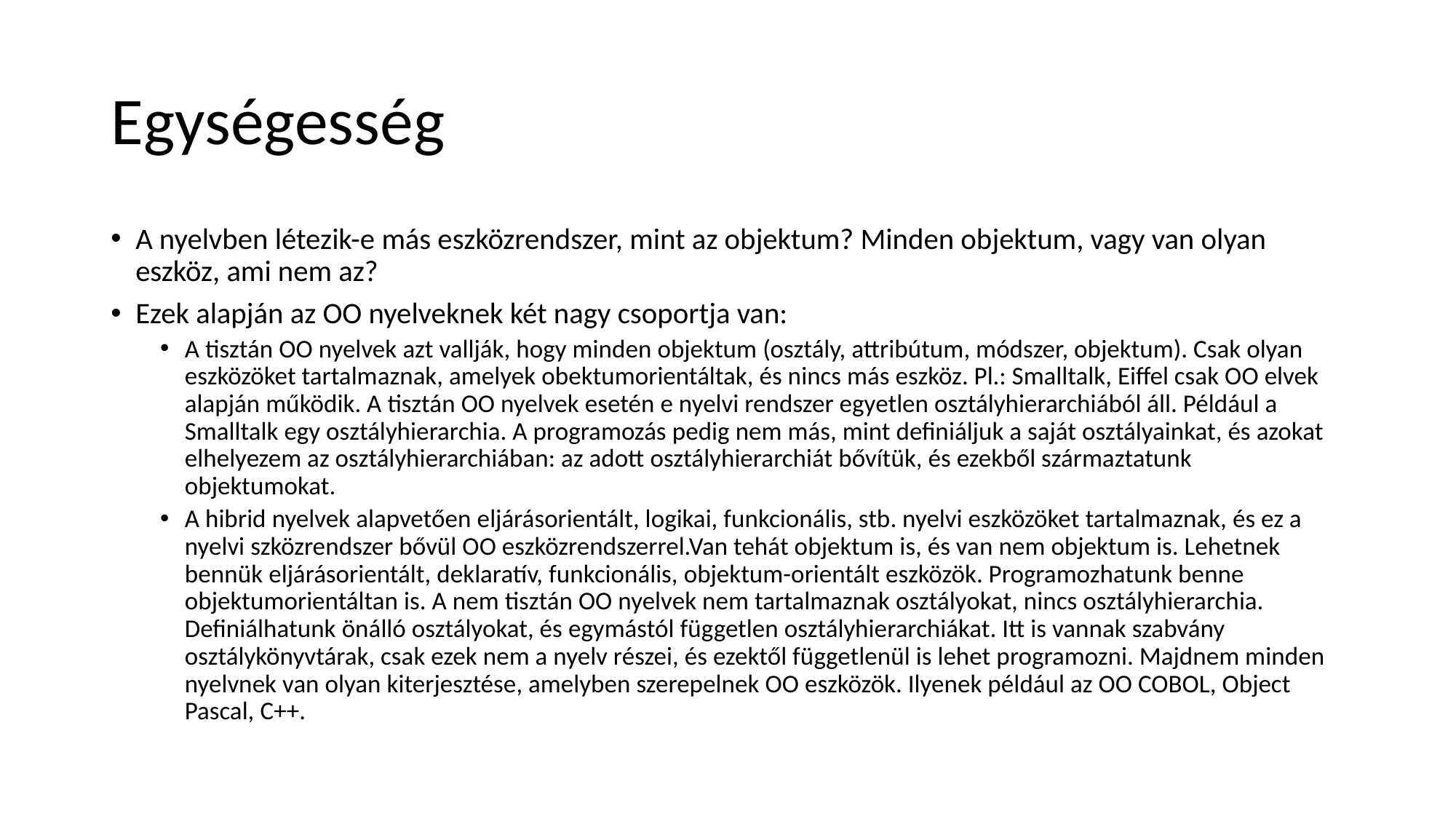

# Egységesség
A nyelvben létezik-e más eszközrendszer, mint az objektum? Minden objektum, vagy van olyan eszköz, ami nem az?
Ezek alapján az OO nyelveknek két nagy csoportja van:
A tisztán OO nyelvek azt vallják, hogy minden objektum (osztály, attribútum, módszer, objektum). Csak olyan eszközöket tartalmaznak, amelyek obektumorientáltak, és nincs más eszköz. Pl.: Smalltalk, Eiffel csak OO elvek alapján működik. A tisztán OO nyelvek esetén e nyelvi rendszer egyetlen osztályhierarchiából áll. Például a Smalltalk egy osztályhierarchia. A programozás pedig nem más, mint definiáljuk a saját osztályainkat, és azokat elhelyezem az osztályhierarchiában: az adott osztályhierarchiát bővítük, és ezekből származtatunk objektumokat.
A hibrid nyelvek alapvetően eljárásorientált, logikai, funkcionális, stb. nyelvi eszközöket tartalmaznak, és ez a nyelvi szközrendszer bővül OO eszközrendszerrel.Van tehát objektum is, és van nem objektum is. Lehetnek bennük eljárásorientált, deklaratív, funkcionális, objektum-orientált eszközök. Programozhatunk benne objektumorientáltan is. A nem tisztán OO nyelvek nem tartalmaznak osztályokat, nincs osztályhierarchia. Definiálhatunk önálló osztályokat, és egymástól független osztályhierarchiákat. Itt is vannak szabvány osztálykönyvtárak, csak ezek nem a nyelv részei, és ezektől függetlenül is lehet programozni. Majdnem minden nyelvnek van olyan kiterjesztése, amelyben szerepelnek OO eszközök. Ilyenek például az OO COBOL, Object Pascal, C++.